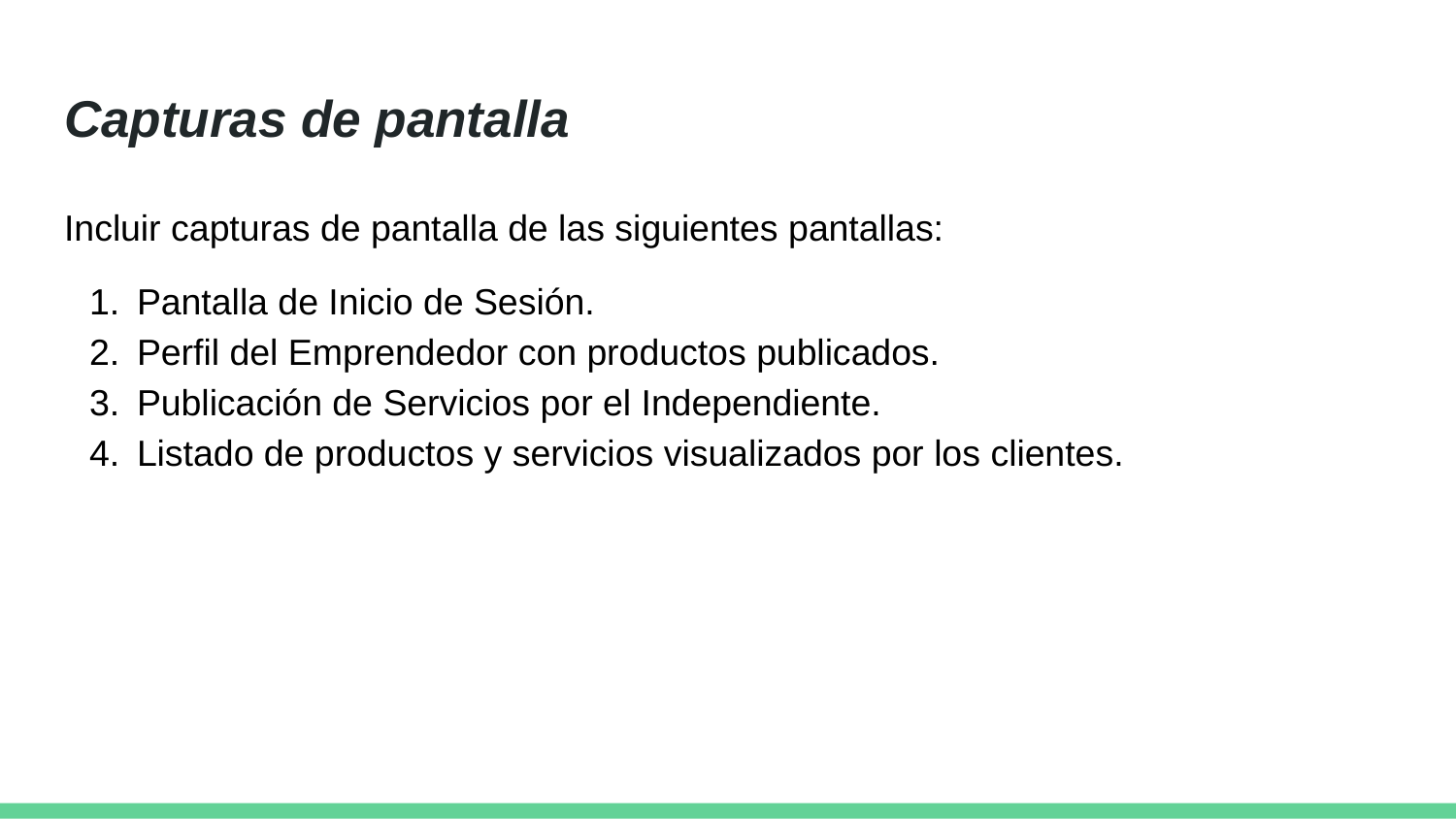

# Capturas de pantalla
Incluir capturas de pantalla de las siguientes pantallas:
Pantalla de Inicio de Sesión.
Perfil del Emprendedor con productos publicados.
Publicación de Servicios por el Independiente.
Listado de productos y servicios visualizados por los clientes.